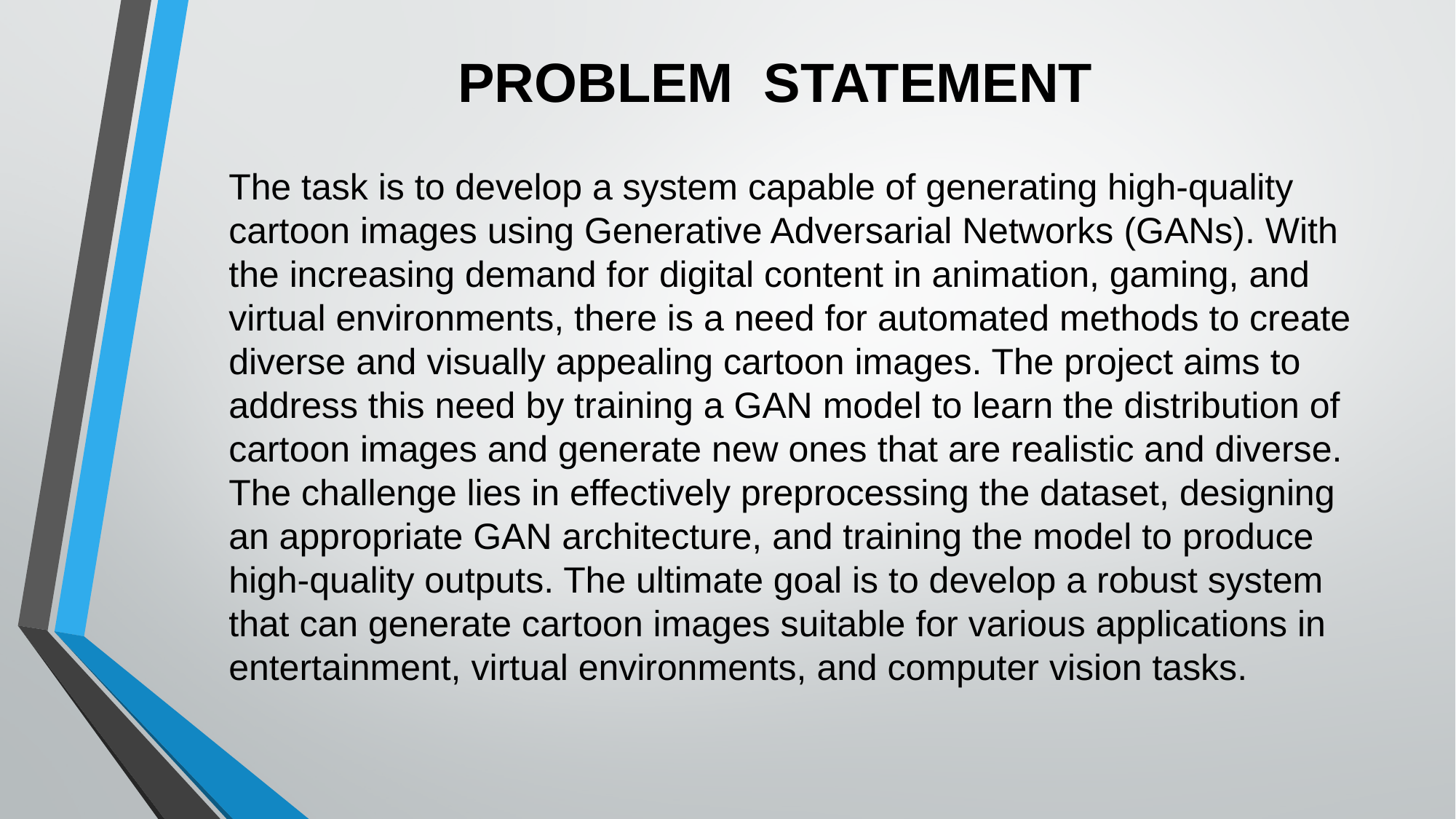

# PROBLEM  STATEMENT
The task is to develop a system capable of generating high-quality cartoon images using Generative Adversarial Networks (GANs). With the increasing demand for digital content in animation, gaming, and virtual environments, there is a need for automated methods to create diverse and visually appealing cartoon images. The project aims to address this need by training a GAN model to learn the distribution of cartoon images and generate new ones that are realistic and diverse. The challenge lies in effectively preprocessing the dataset, designing an appropriate GAN architecture, and training the model to produce high-quality outputs. The ultimate goal is to develop a robust system that can generate cartoon images suitable for various applications in entertainment, virtual environments, and computer vision tasks.